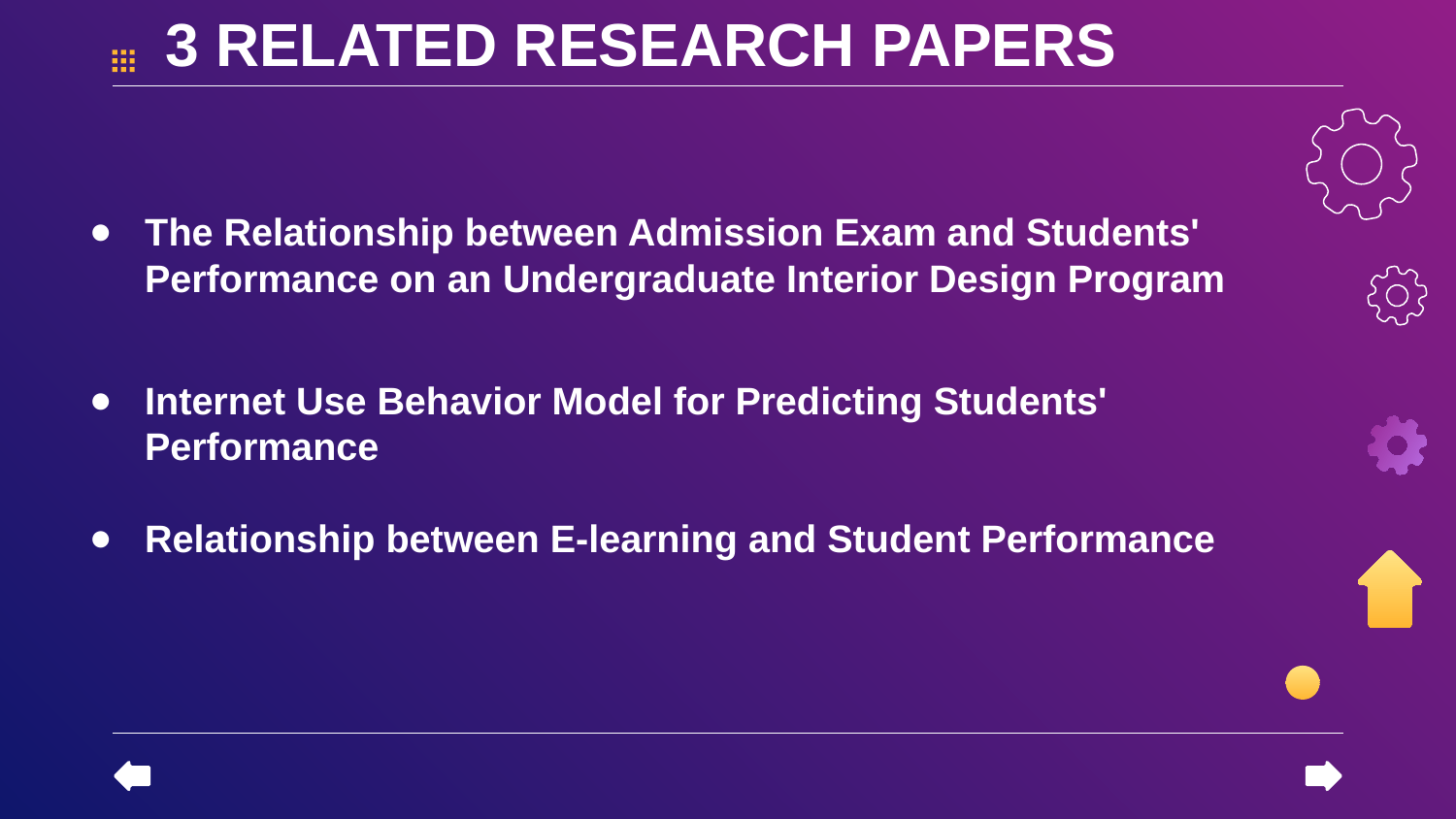

3 RELATED RESEARCH PAPERS

The Relationship between Admission Exam and Students' Performance on an Undergraduate Interior Design Program

Internet Use Behavior Model for Predicting Students' Performance

Relationship between E-learning and Student Performance